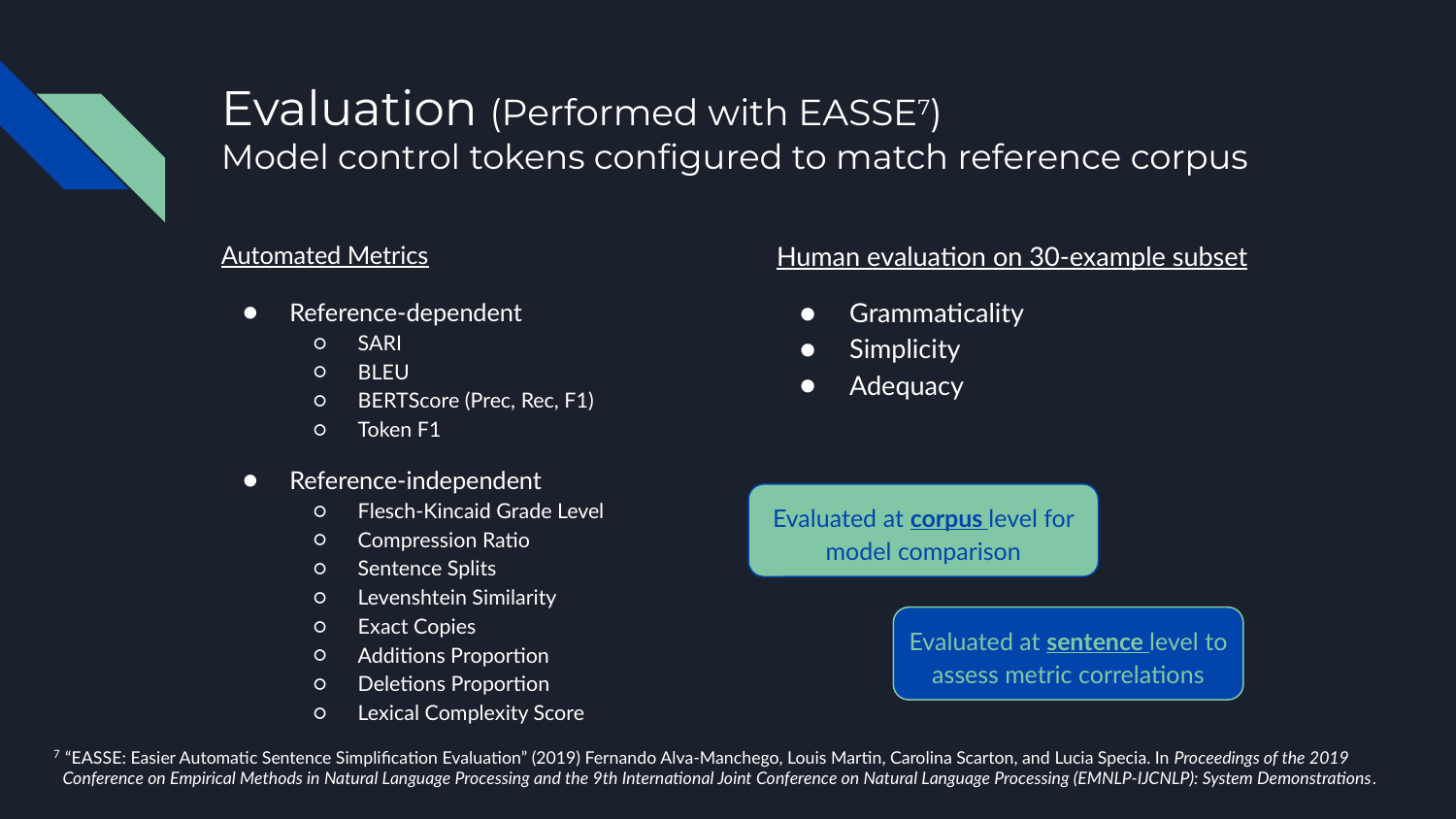

# Evaluation (Performed with EASSE7)
Model control tokens configured to match reference corpus
Automated Metrics
Reference-dependent
SARI
BLEU
BERTScore (Prec, Rec, F1)
Token F1
Reference-independent
Flesch-Kincaid Grade Level
Compression Ratio
Sentence Splits
Levenshtein Similarity
Exact Copies
Additions Proportion
Deletions Proportion
Lexical Complexity Score
Human evaluation on 30-example subset
Grammaticality
Simplicity
Adequacy
Evaluated at corpus level for model comparison

Evaluated at sentence level to assess metric correlations

7 “EASSE: Easier Automatic Sentence Simplification Evaluation” (2019) Fernando Alva-Manchego, Louis Martin, Carolina Scarton, and Lucia Specia. In Proceedings of the 2019 Conference on Empirical Methods in Natural Language Processing and the 9th International Joint Conference on Natural Language Processing (EMNLP-IJCNLP): System Demonstrations.